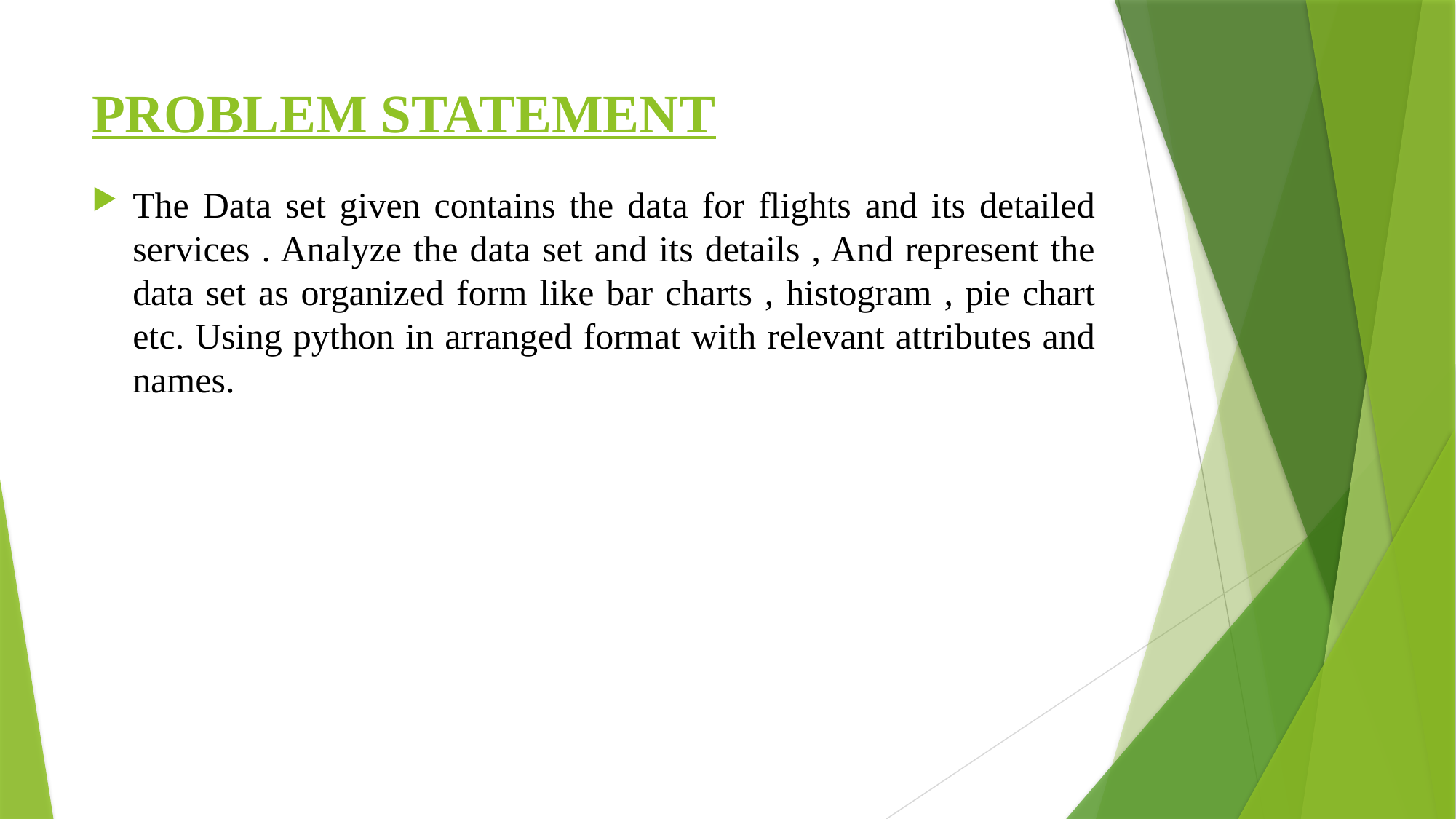

# PROBLEM STATEMENT
The Data set given contains the data for flights and its detailed services . Analyze the data set and its details , And represent the data set as organized form like bar charts , histogram , pie chart etc. Using python in arranged format with relevant attributes and names.